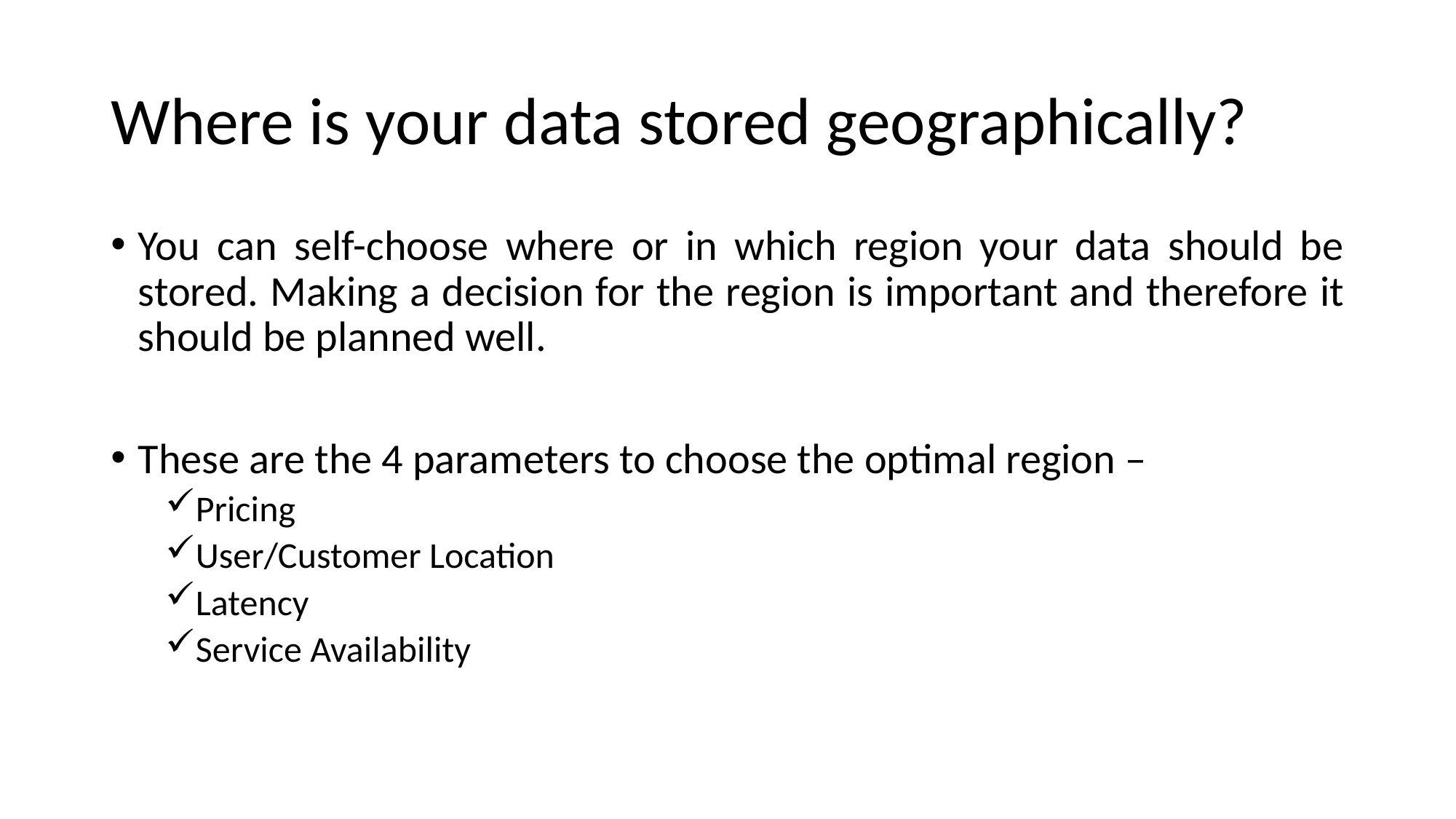

# Where is your data stored geographically?
You can self-choose where or in which region your data should be stored. Making a decision for the region is important and therefore it should be planned well.

These are the 4 parameters to choose the optimal region –
Pricing
User/Customer Location
Latency
Service Availability